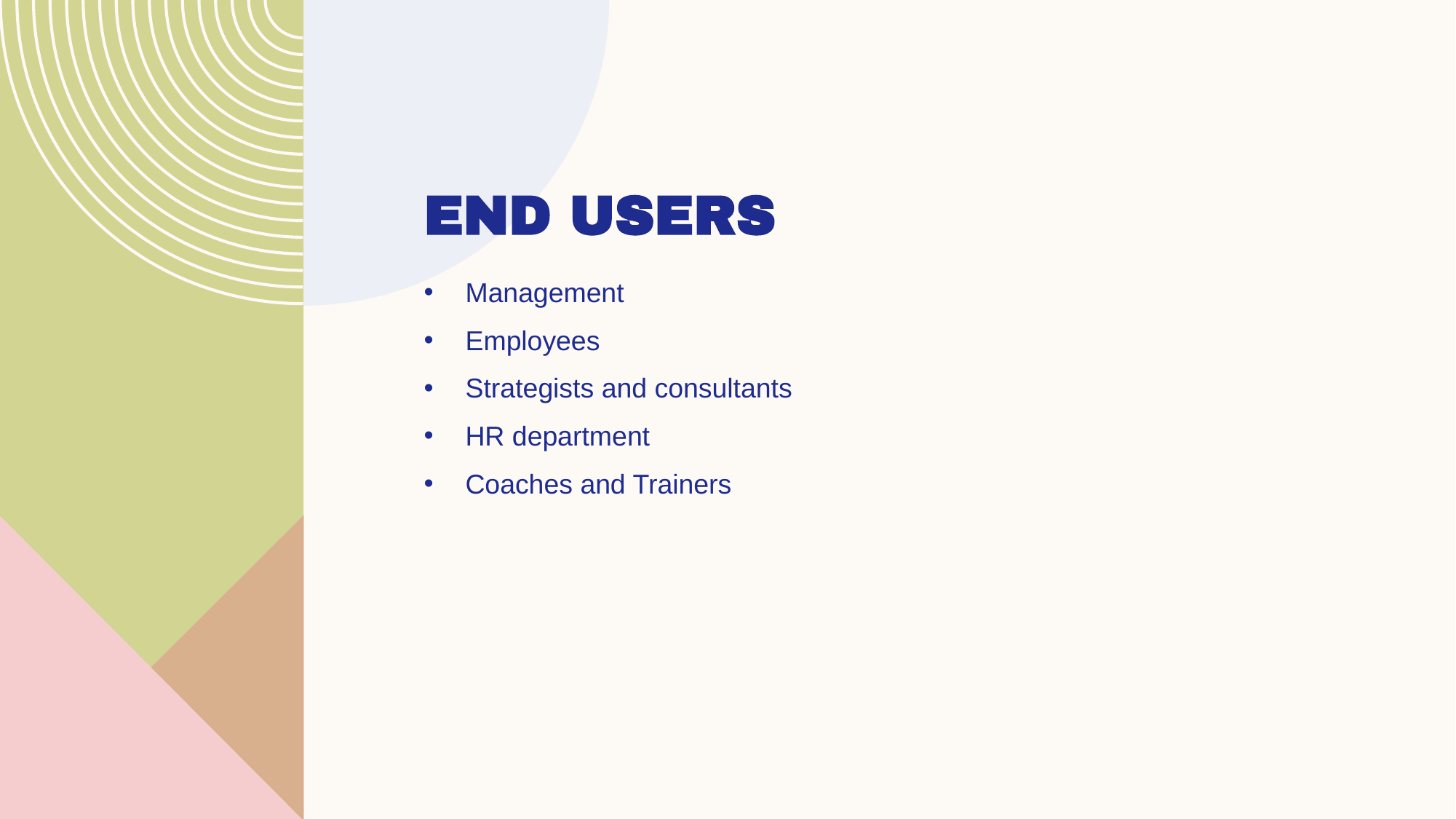

# END USERS
Management
Employees
Strategists and consultants
HR department
Coaches and Trainers